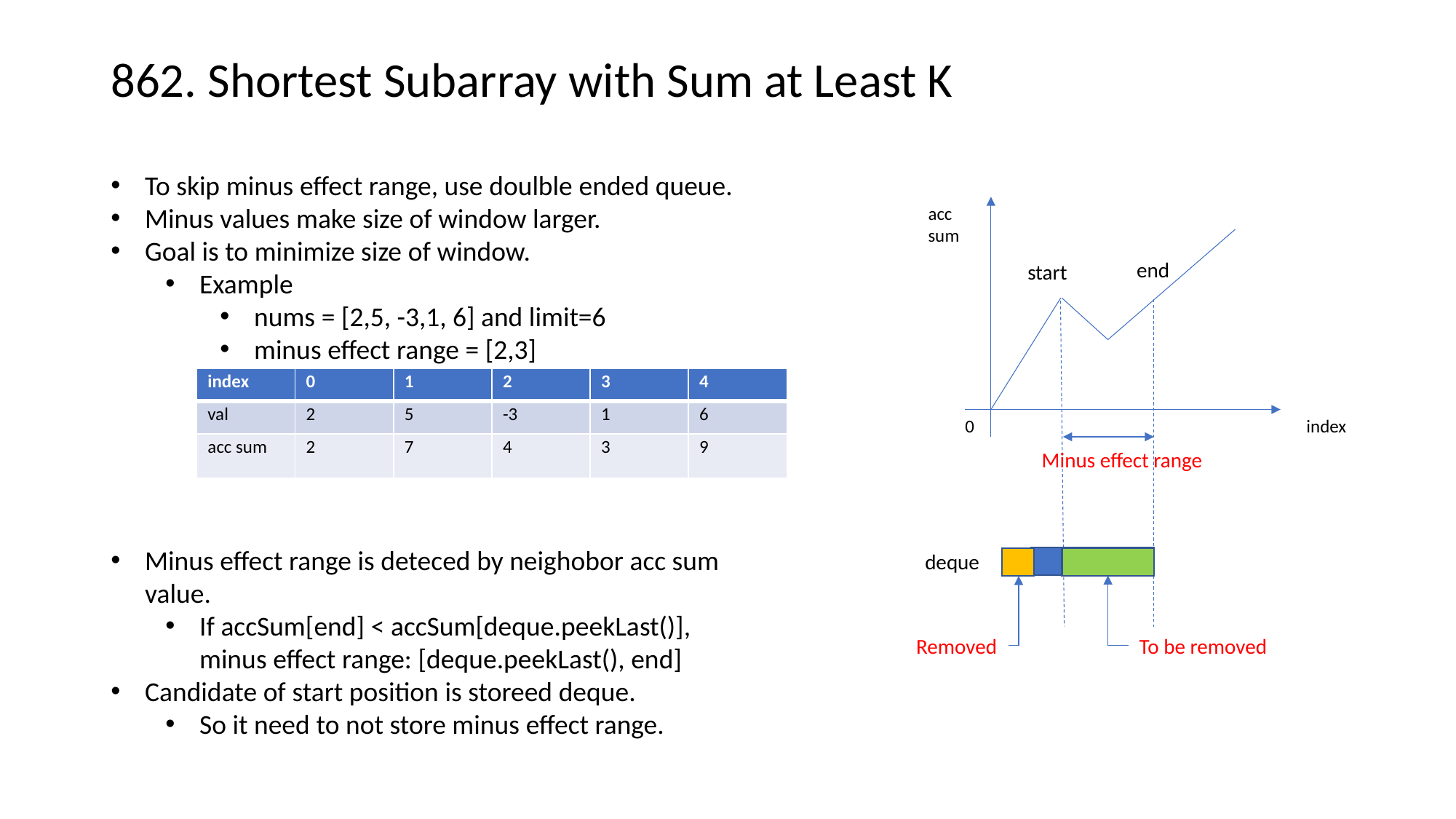

# 862. Shortest Subarray with Sum at Least K
To skip minus effect range, use doulble ended queue.
Minus values make size of window larger.
Goal is to minimize size of window.
Example
nums = [2,5, -3,1, 6] and limit=6
minus effect range = [2,3]

acc sum
end
start
| index | 0 | 1 | 2 | 3 | 4 |
| --- | --- | --- | --- | --- | --- |
| val | 2 | 5 | -3 | 1 | 6 |
| acc sum | 2 | 7 | 4 | 3 | 9 |
0
index
Minus effect range
Minus effect range is deteced by neighobor acc sum value.
If accSum[end] < accSum[deque.peekLast()],
minus effect range: [deque.peekLast(), end]
Candidate of start position is storeed deque.
So it need to not store minus effect range.
deque

Removed
To be removed